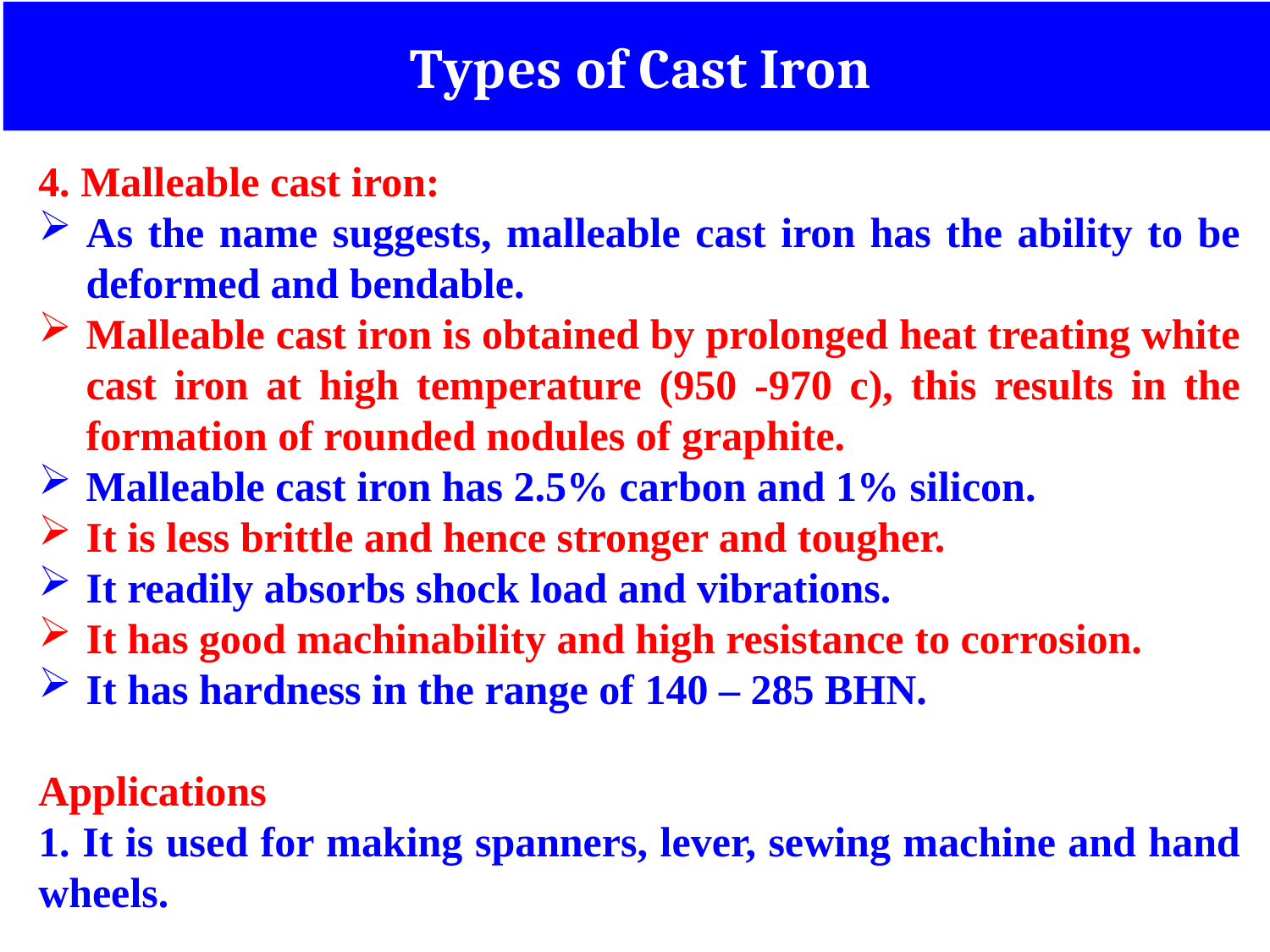

Types of Cast Iron
4. Malleable cast iron:
As the name suggests, malleable cast iron has the ability to be deformed and bendable.
Malleable cast iron is obtained by prolonged heat treating white cast iron at high temperature (950 -970 c), this results in the formation of rounded nodules of graphite.
Malleable cast iron has 2.5% carbon and 1% silicon.
It is less brittle and hence stronger and tougher.
It readily absorbs shock load and vibrations.
It has good machinability and high resistance to corrosion.
It has hardness in the range of 140 – 285 BHN.

Applications
1. It is used for making spanners, lever, sewing machine and hand wheels.